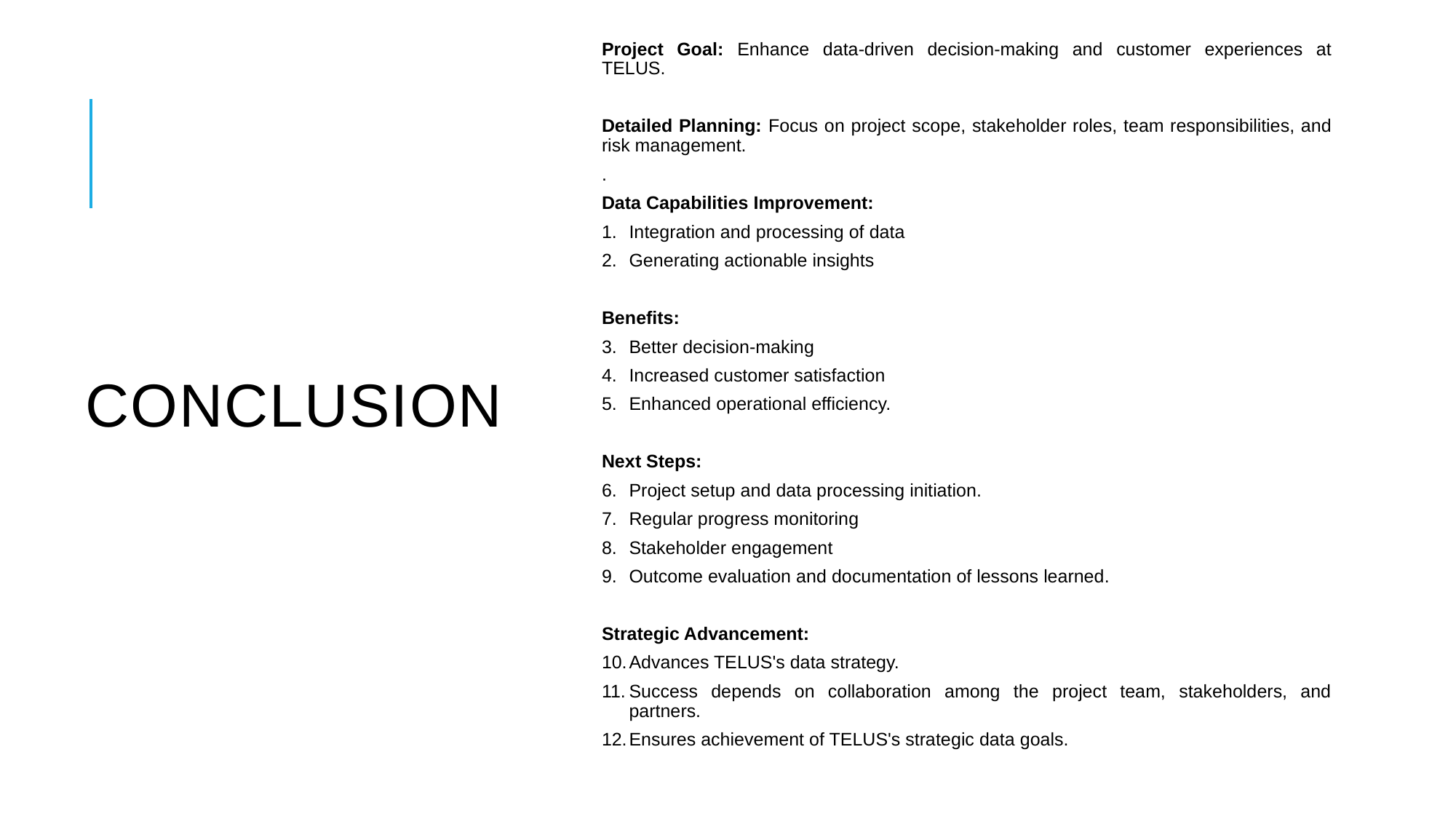

Project Goal: Enhance data-driven decision-making and customer experiences at TELUS.

Detailed Planning: Focus on project scope, stakeholder roles, team responsibilities, and risk management.
.
Data Capabilities Improvement:
Integration and processing of data
Generating actionable insights

Benefits:
Better decision-making
Increased customer satisfaction
Enhanced operational efficiency.

Next Steps:
Project setup and data processing initiation.
Regular progress monitoring
Stakeholder engagement
Outcome evaluation and documentation of lessons learned.

Strategic Advancement:
Advances TELUS's data strategy.
Success depends on collaboration among the project team, stakeholders, and partners.
Ensures achievement of TELUS's strategic data goals.

# Conclusion